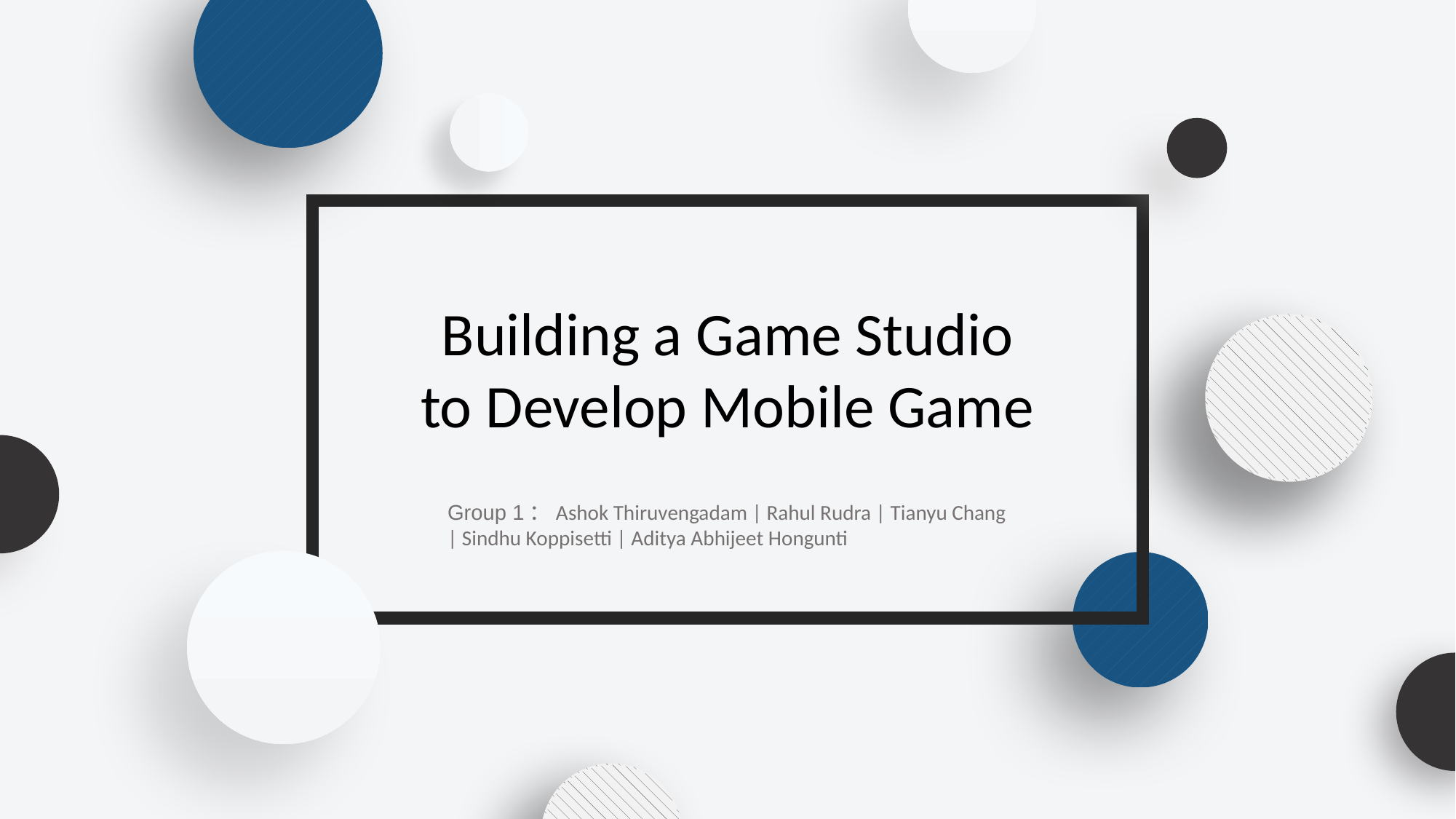

Building a Game Studio to Develop Mobile Game

Group 1：Ashok Thiruvengadam | Rahul Rudra | Tianyu Chang | Sindhu Koppisetti | Aditya Abhijeet Hongunti